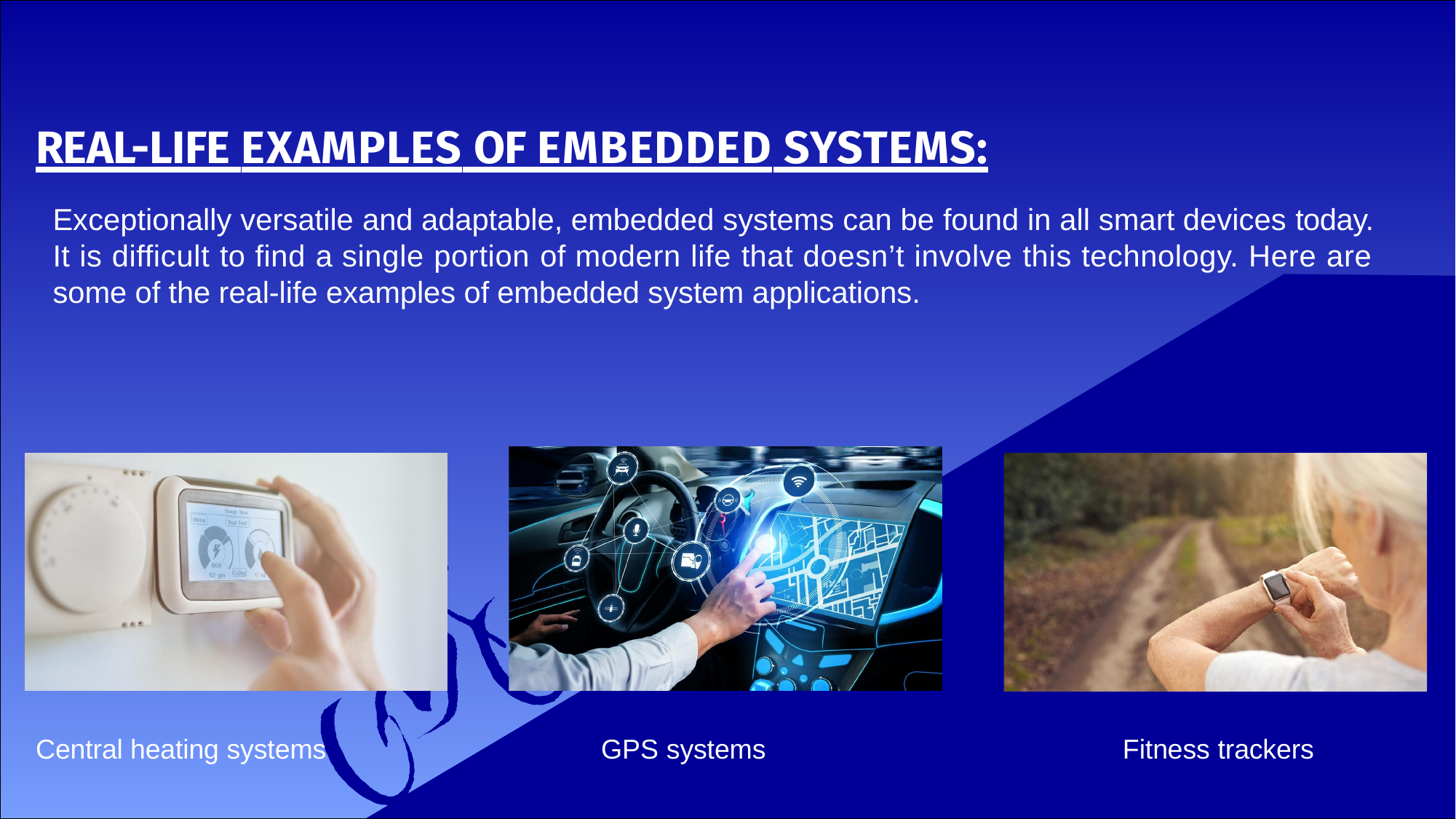

REAL-LIFE EXAMPLES OF EMBEDDED SYSTEMS:
Exceptionally versatile and adaptable, embedded systems can be found in all smart devices today.  It is difficult to find a single portion of modern life that doesn’t involve this technology. Here are  some of the real-life examples of embedded system applications.

Central heating systems
GPS systems
Fitness trackers
11